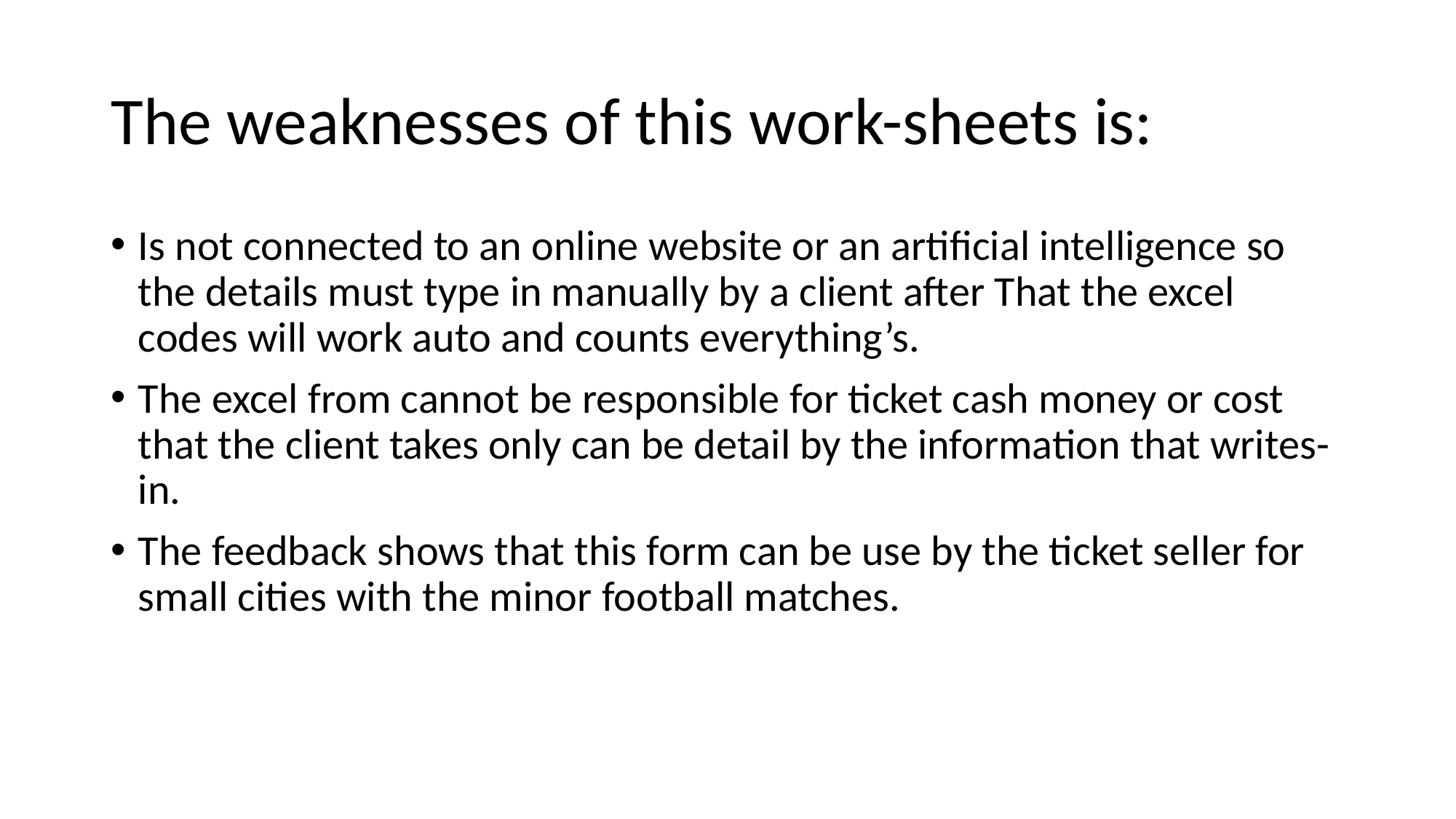

# The weaknesses of this work-sheets is:
Is not connected to an online website or an artificial intelligence so the details must type in manually by a client after That the excel codes will work auto and counts everything’s.
The excel from cannot be responsible for ticket cash money or cost that the client takes only can be detail by the information that writes-in.
The feedback shows that this form can be use by the ticket seller for small cities with the minor football matches.